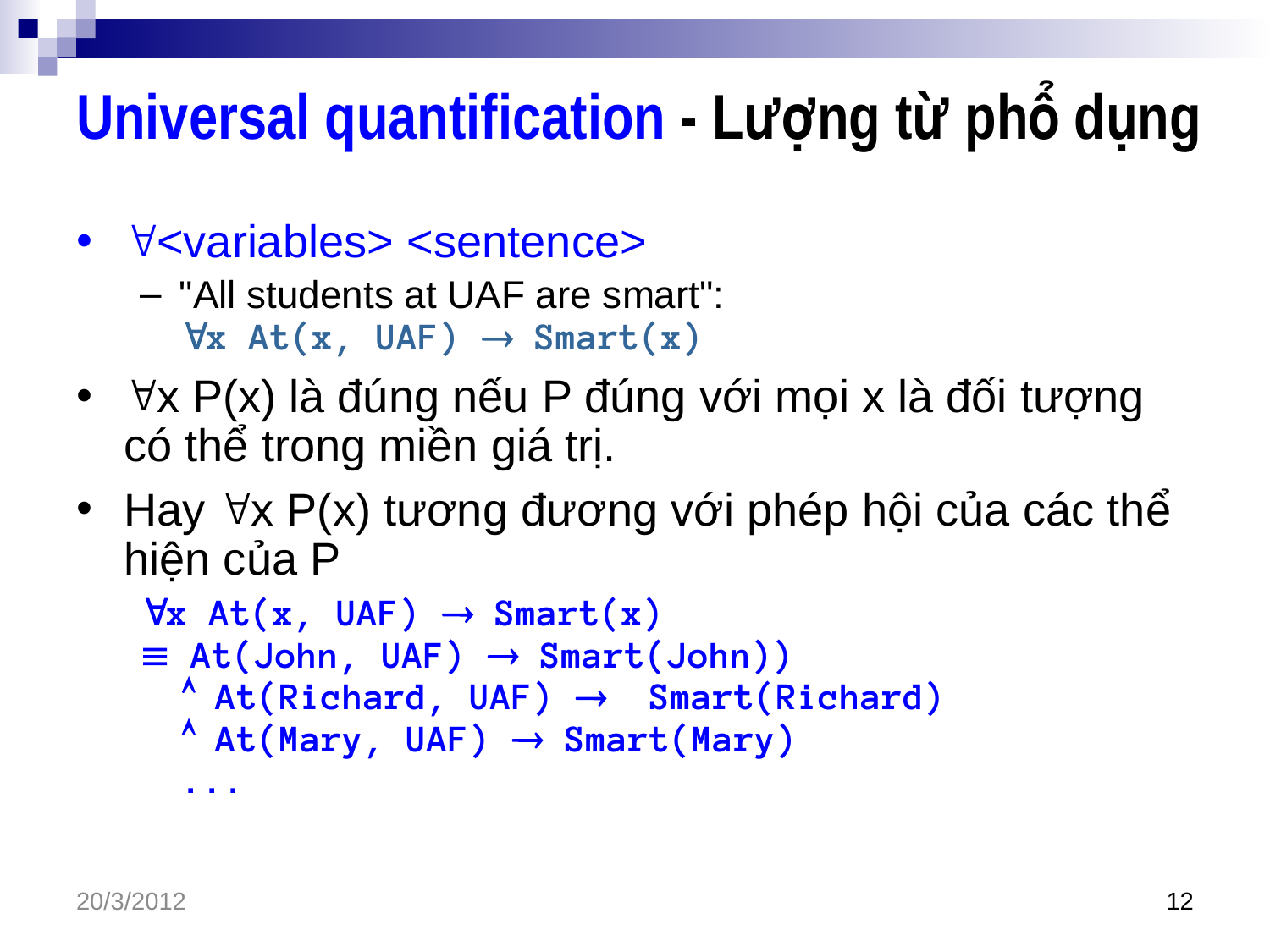

# Universal quantification - Lượng từ phổ dụng
∀<variables> <sentence>
"All students at UAF are smart":
∀x At(x, UAF) → Smart(x)
∀x P(x) là đúng nếu P đúng với mọi x là đối tượng có thể trong miền giá trị.
Hay ∀x P(x) tương đương với phép hội của các thể hiện của P
∀x At(x, UAF) → Smart(x)
≡ At(John, UAF) → Smart(John))
  ∧ At(Richard, UAF) →  Smart(Richard)
  ∧ At(Mary, UAF) → Smart(Mary)
  ...
20/3/2012
12